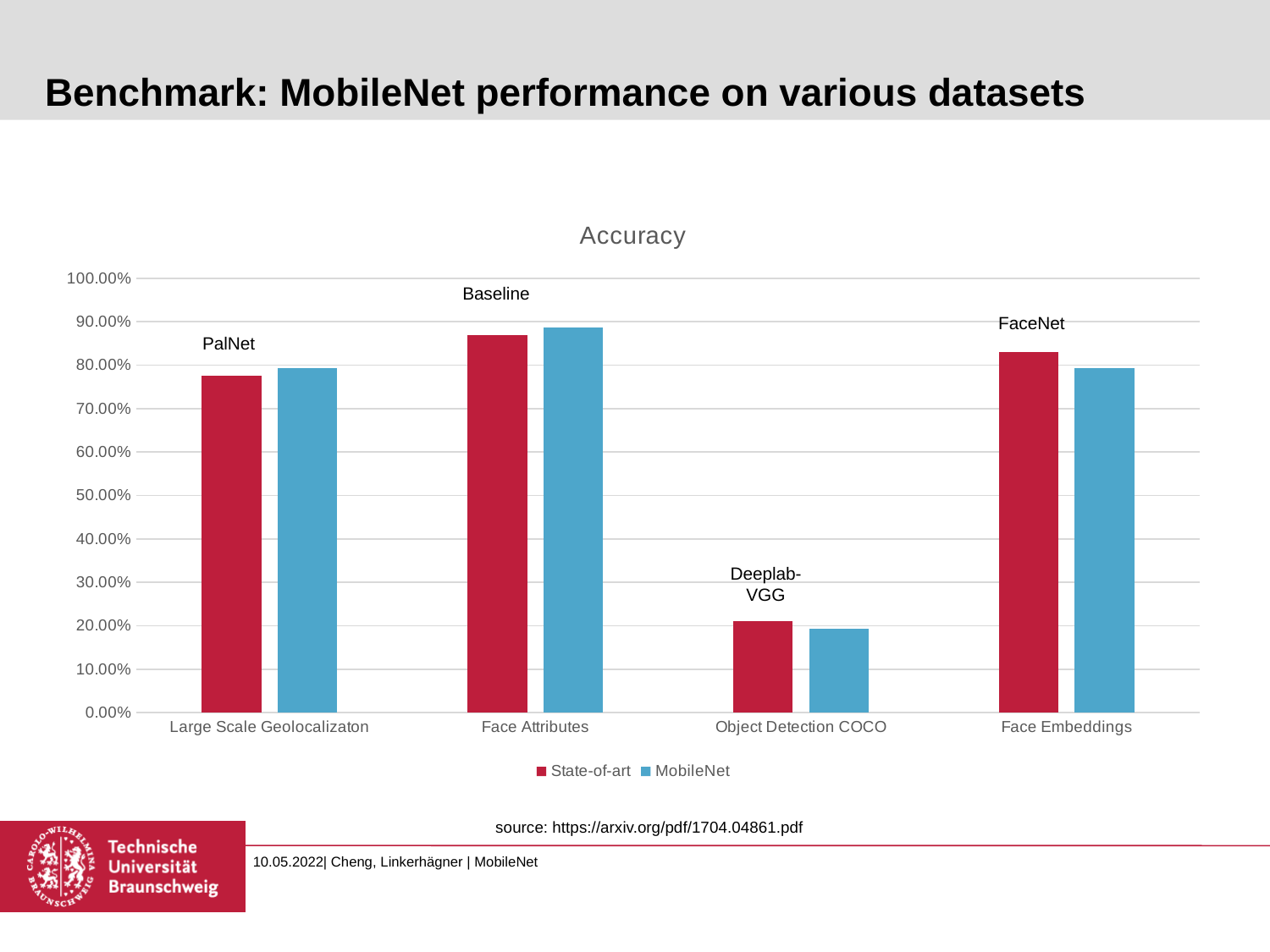

# Benchmark: MobileNet performance on various datasets

### Chart: Accuracy

| Category | State-of-art | MobileNet |
|---|---|---|
| Large Scale Geolocalizaton | 0.776 | 0.793 |
| Face Attributes | 0.869 | 0.887 |
| Object Detection COCO | 0.211 | 0.193 |
| Face Embeddings | 0.83 | 0.794 |
Baseline
FaceNet
PalNet
Deeplab-VGG
source: https://arxiv.org/pdf/1704.04861.pdf